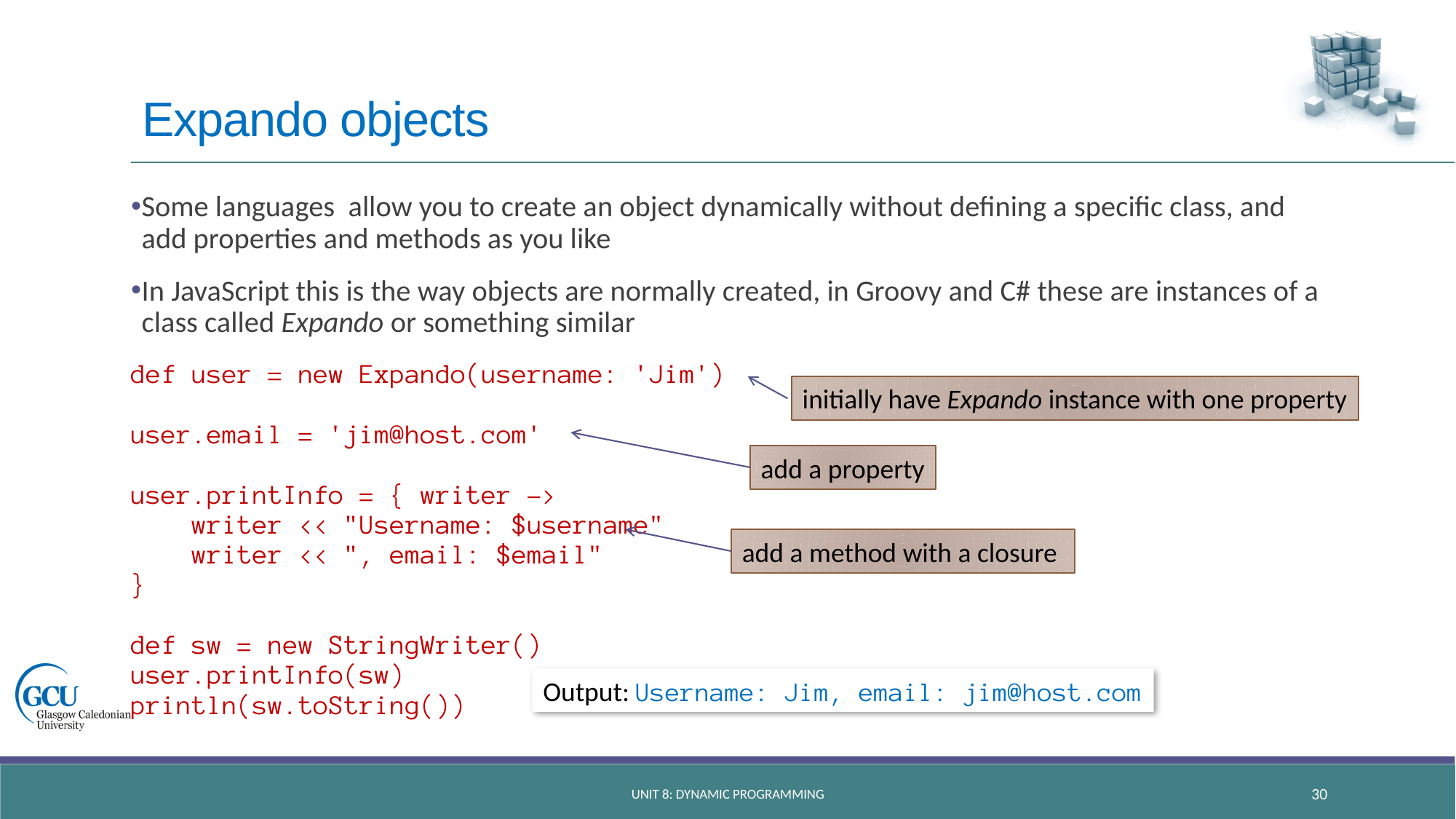

# Expando objects
Some languages  allow you to create an object dynamically without defining a specific class, and add properties and methods as you like
In JavaScript this is the way objects are normally created, in Groovy and C# these are instances of a class called Expando or something similar
def user = new Expando(username: 'Jim')
user.email = 'jim@host.com'
user.printInfo = { writer ->
    writer << "Username: $username"
    writer << ", email: $email"
}
def sw = new StringWriter()
user.printInfo(sw)
println(sw.toString())
initially have Expando instance with one property
add a property
add a method with a closure
Output: Username: Jim, email: jim@host.com
unit 8: dynamic programming
30